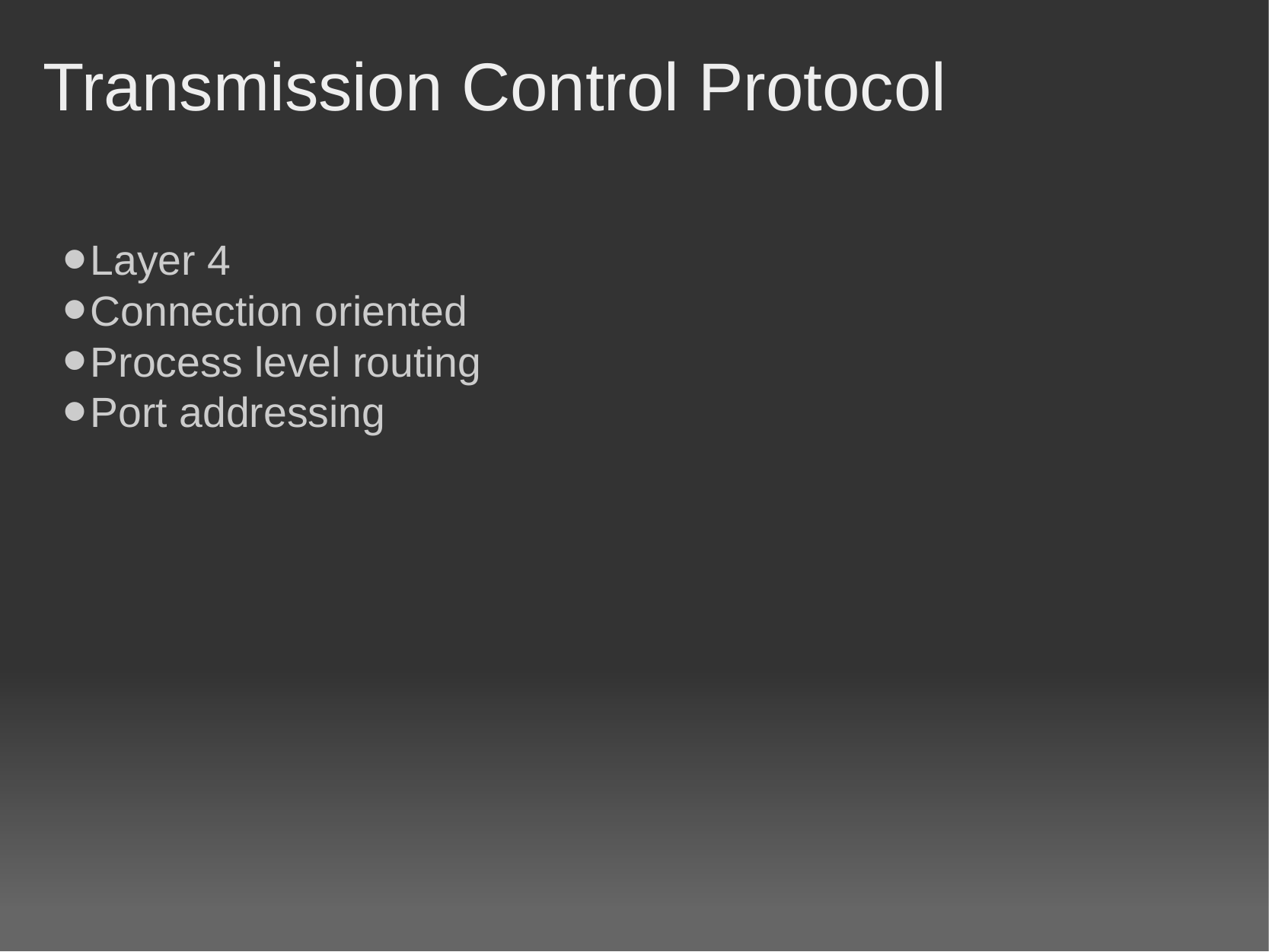

# Transmission Control Protocol
Layer 4
Connection oriented
Process level routing
Port addressing